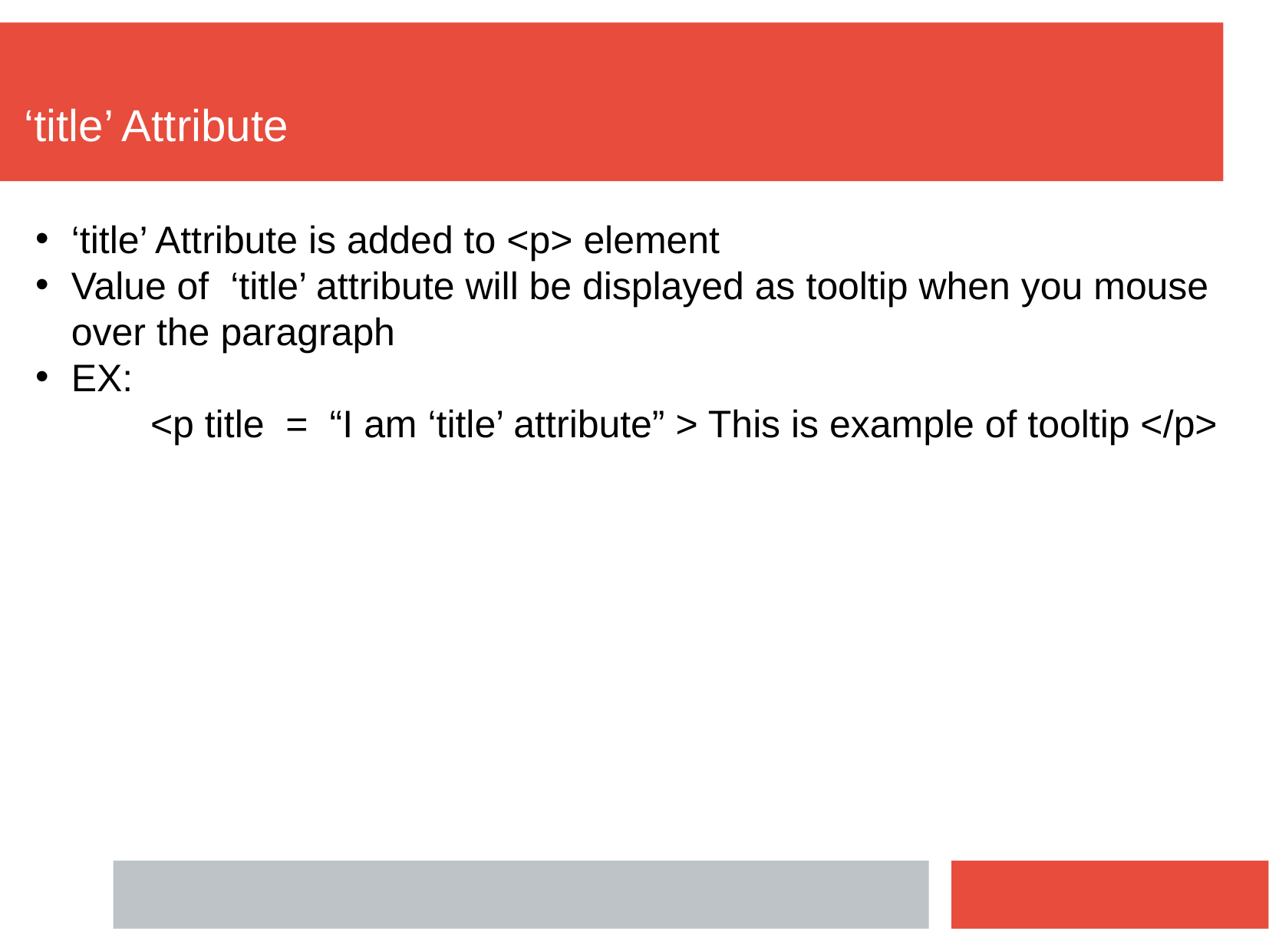

‘title’ Attribute
‘title’ Attribute is added to <p> element
Value of  ‘title’ attribute will be displayed as tooltip when you mouse over the paragraph
EX:
	<p title  =  “I am ‘title’ attribute” > This is example of tooltip </p>